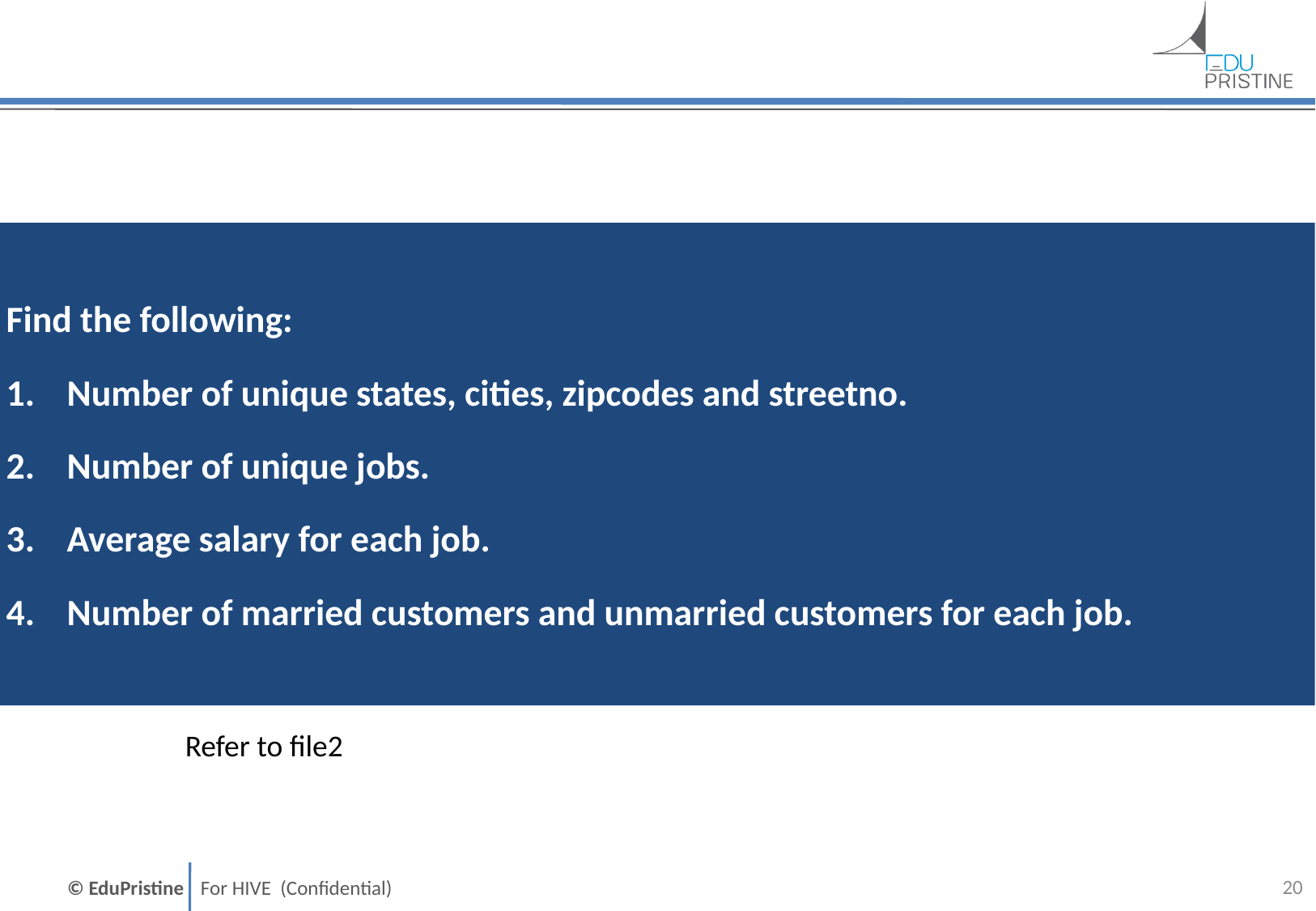

Find the following:
Number of unique states, cities, zipcodes and streetno.
Number of unique jobs.
Average salary for each job.
Number of married customers and unmarried customers for each job.
Refer to file2
20